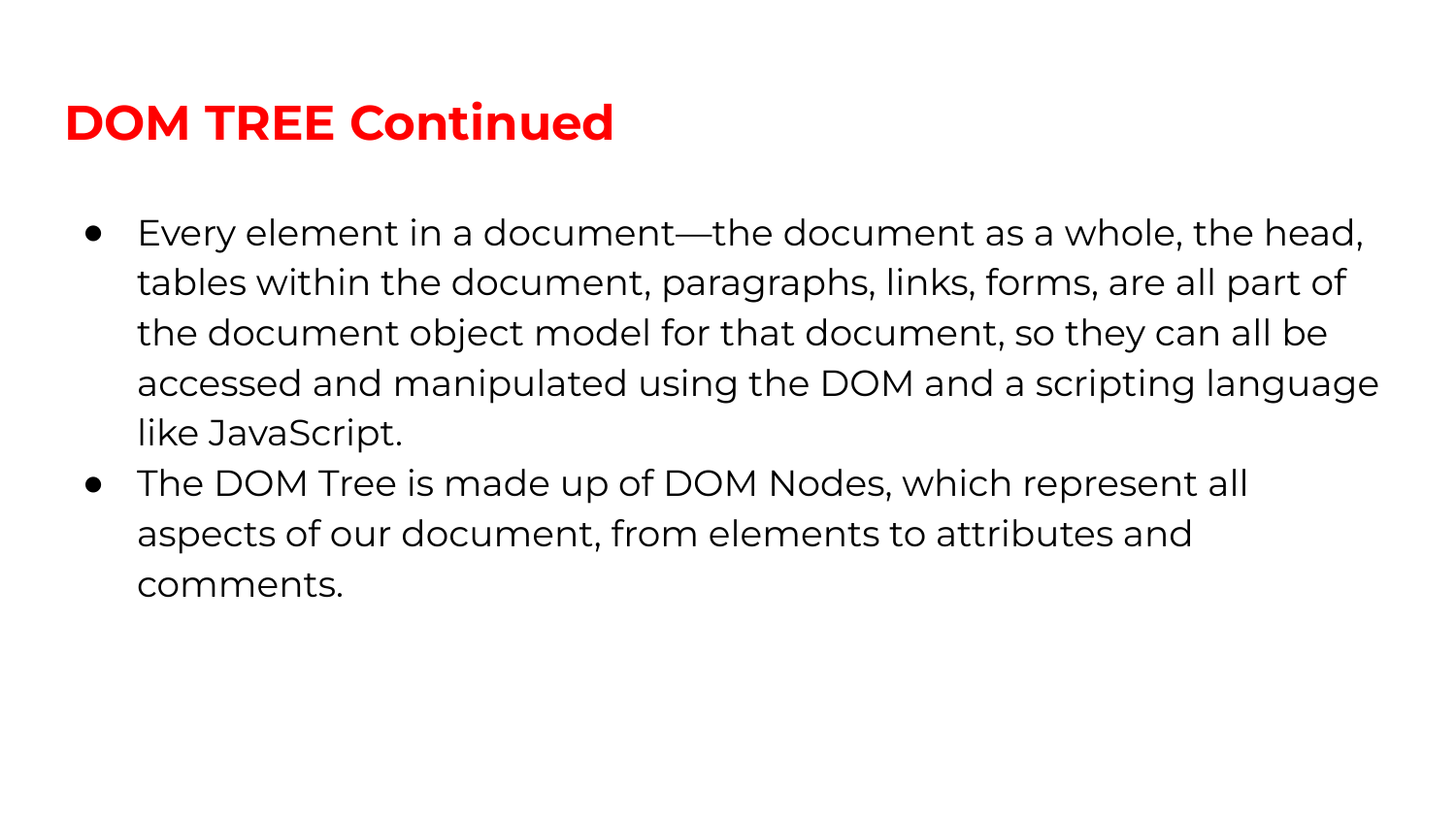

# DOM TREE Continued

Every element in a document—the document as a whole, the head, tables within the document, paragraphs, links, forms, are all part of the document object model for that document, so they can all be accessed and manipulated using the DOM and a scripting language like JavaScript.
The DOM Tree is made up of DOM Nodes, which represent all aspects of our document, from elements to attributes and comments.